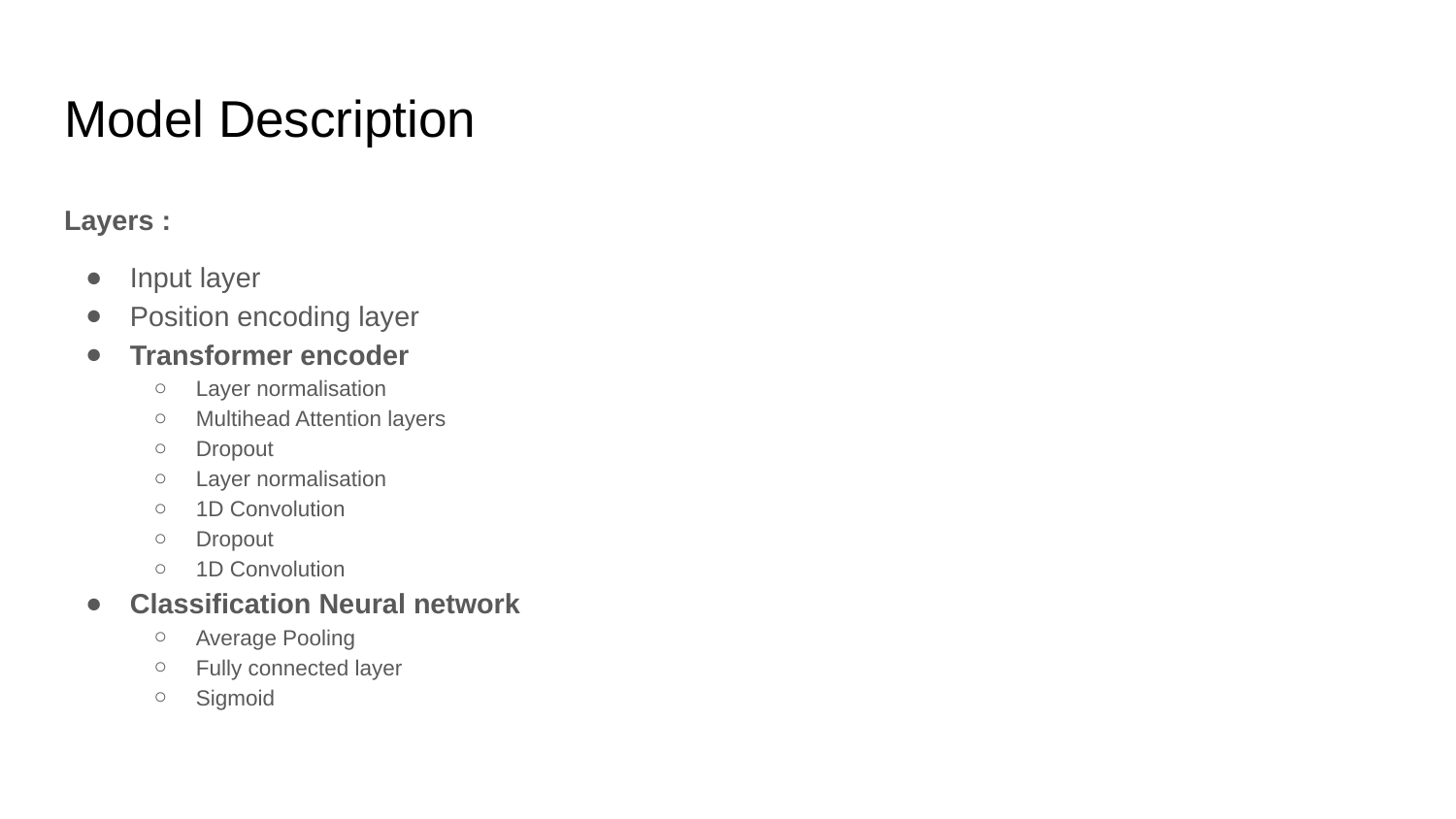

# Model Description
Layers :
Input layer
Position encoding layer
Transformer encoder
Layer normalisation
Multihead Attention layers
Dropout
Layer normalisation
1D Convolution
Dropout
1D Convolution
Classification Neural network
Average Pooling
Fully connected layer
Sigmoid